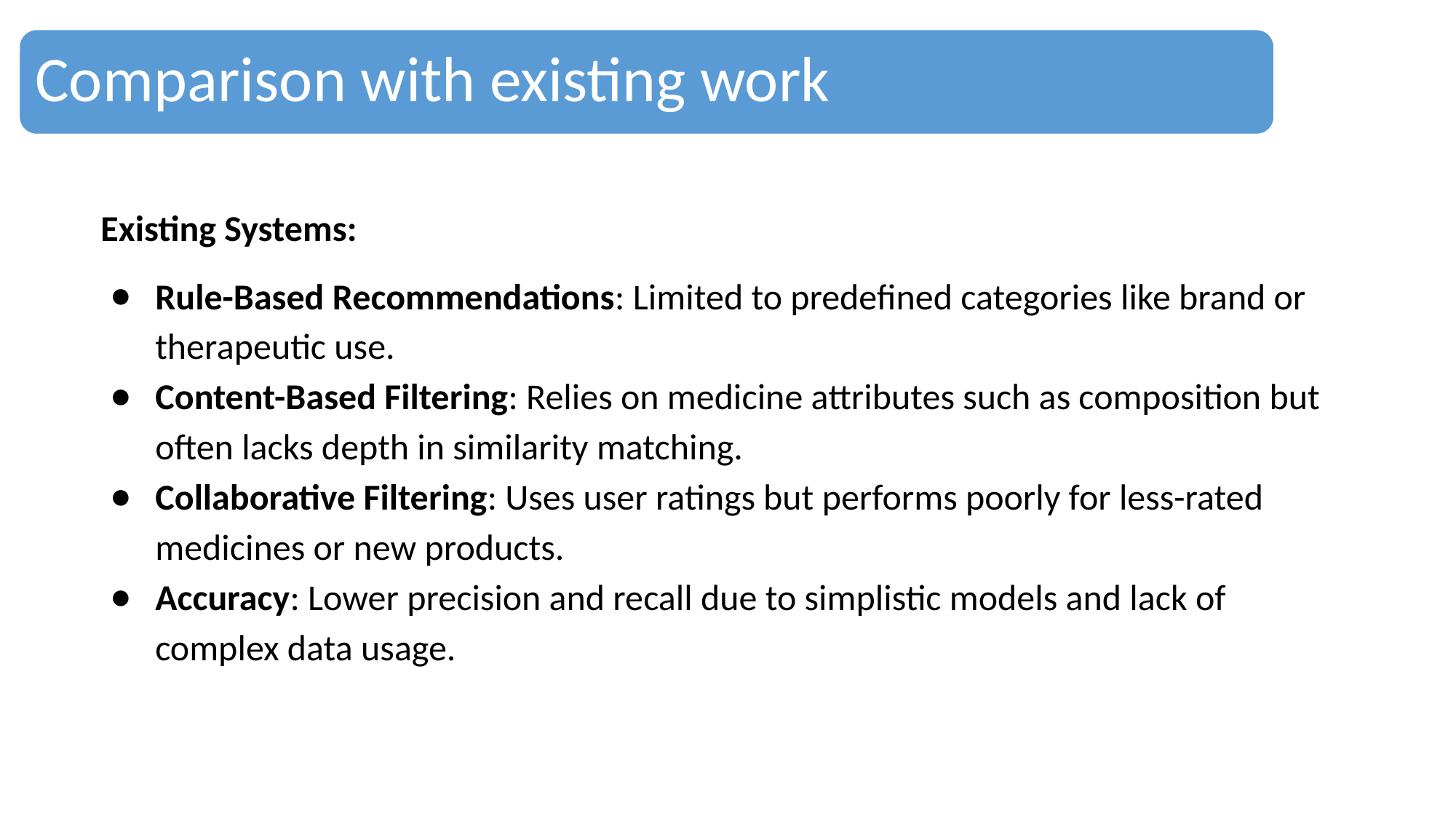

Comparison with existing work

Existing Systems:
Rule-Based Recommendations: Limited to predefined categories like brand or therapeutic use.
Content-Based Filtering: Relies on medicine attributes such as composition but often lacks depth in similarity matching.
Collaborative Filtering: Uses user ratings but performs poorly for less-rated medicines or new products.
Accuracy: Lower precision and recall due to simplistic models and lack of complex data usage.